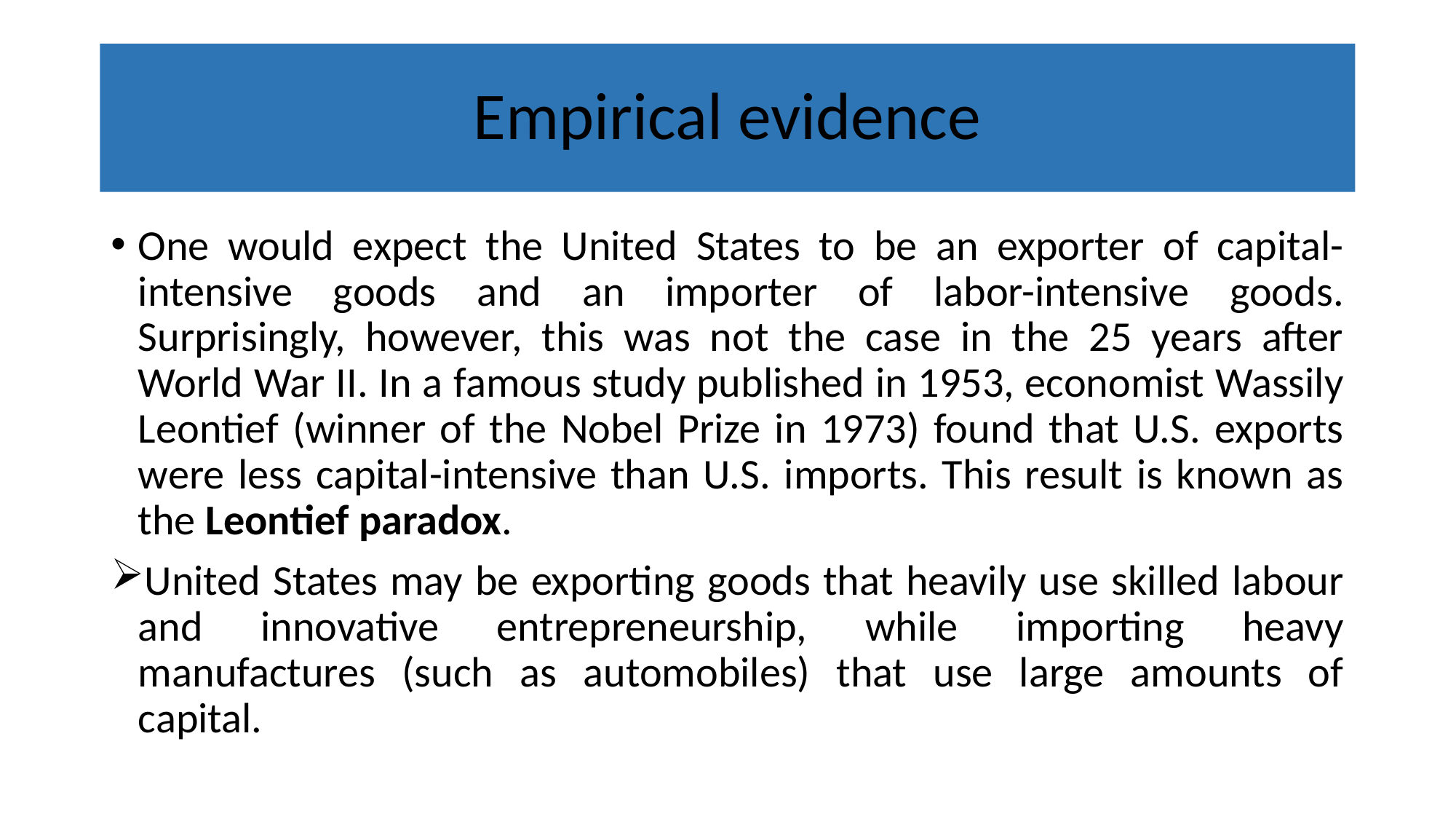

# Empirical evidence
One would expect the United States to be an exporter of capital-intensive goods and an importer of labor-intensive goods. Surprisingly, however, this was not the case in the 25 years after World War II. In a famous study published in 1953, economist Wassily Leontief (winner of the Nobel Prize in 1973) found that U.S. exports were less capital-intensive than U.S. imports. This result is known as the Leontief paradox.
United States may be exporting goods that heavily use skilled labour and innovative entrepreneurship, while importing heavy manufactures (such as automobiles) that use large amounts of capital.